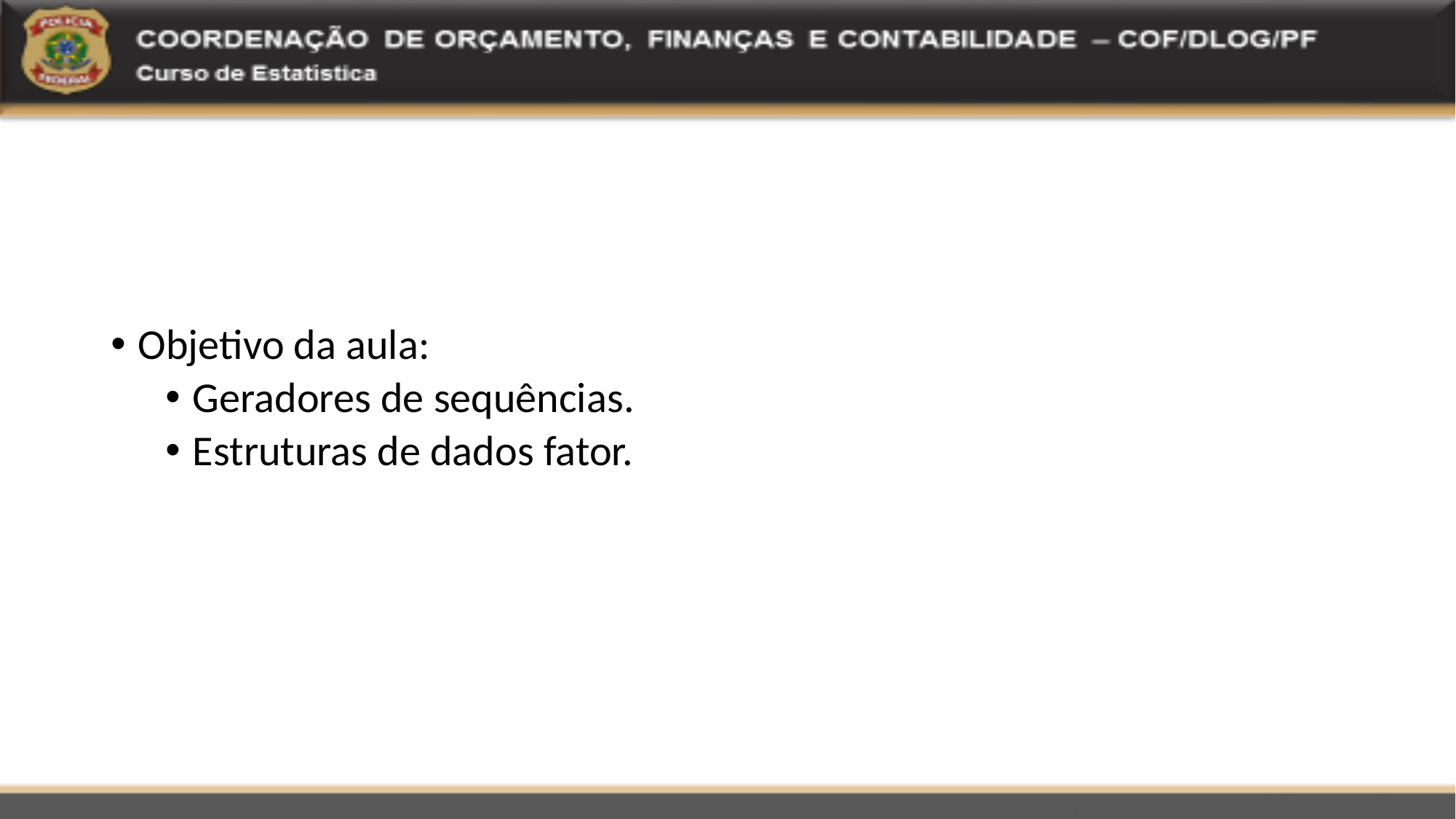

Objetivo da aula:
Geradores de sequências.
Estruturas de dados fator.